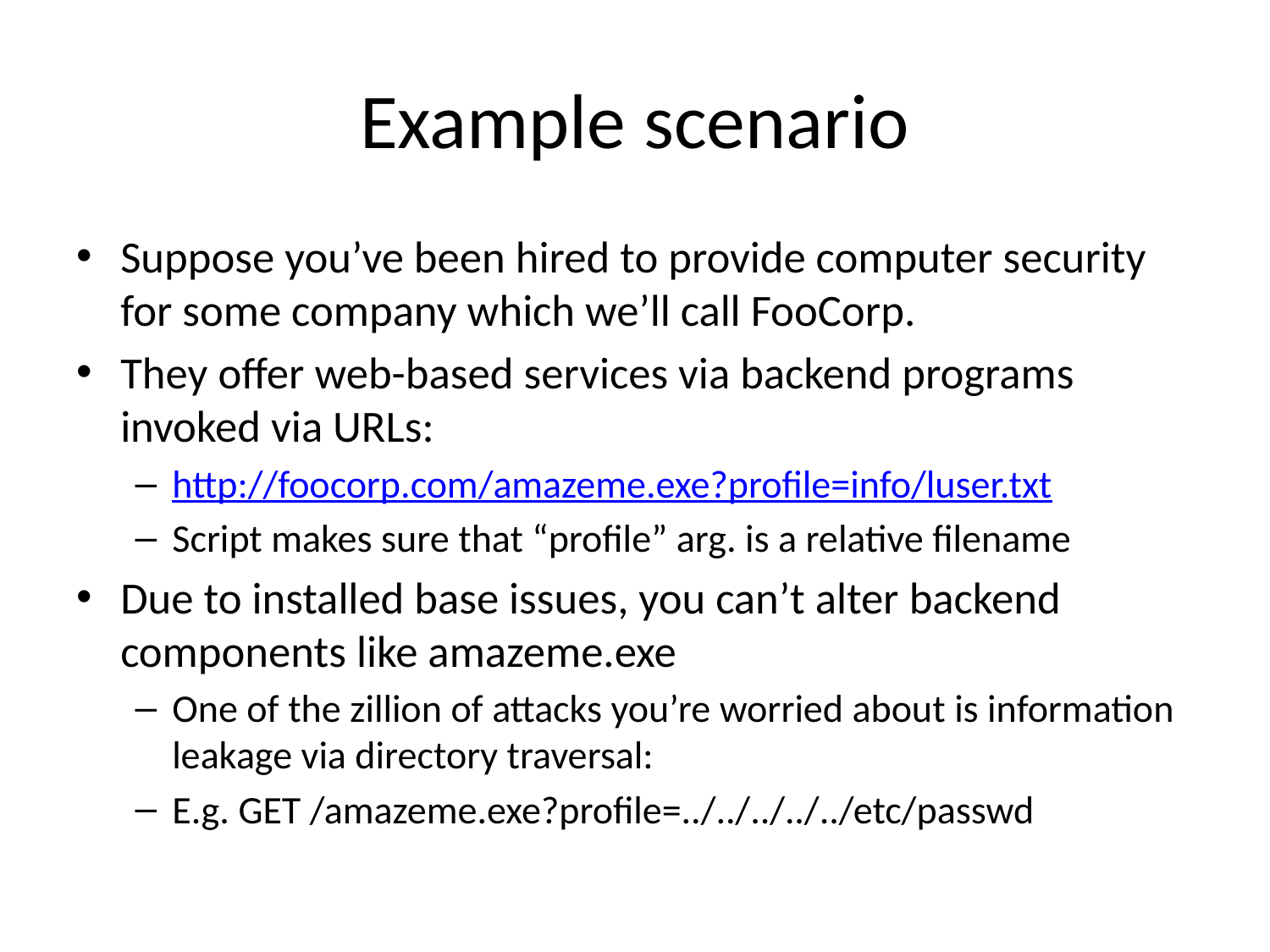

# Example scenario
Suppose you’ve been hired to provide computer security for some company which we’ll call FooCorp.
They offer web-based services via backend programs invoked via URLs:
http://foocorp.com/amazeme.exe?profile=info/luser.txt
Script makes sure that “profile” arg. is a relative filename
Due to installed base issues, you can’t alter backend components like amazeme.exe
One of the zillion of attacks you’re worried about is information leakage via directory traversal:
E.g. GET /amazeme.exe?profile=../../../../../etc/passwd